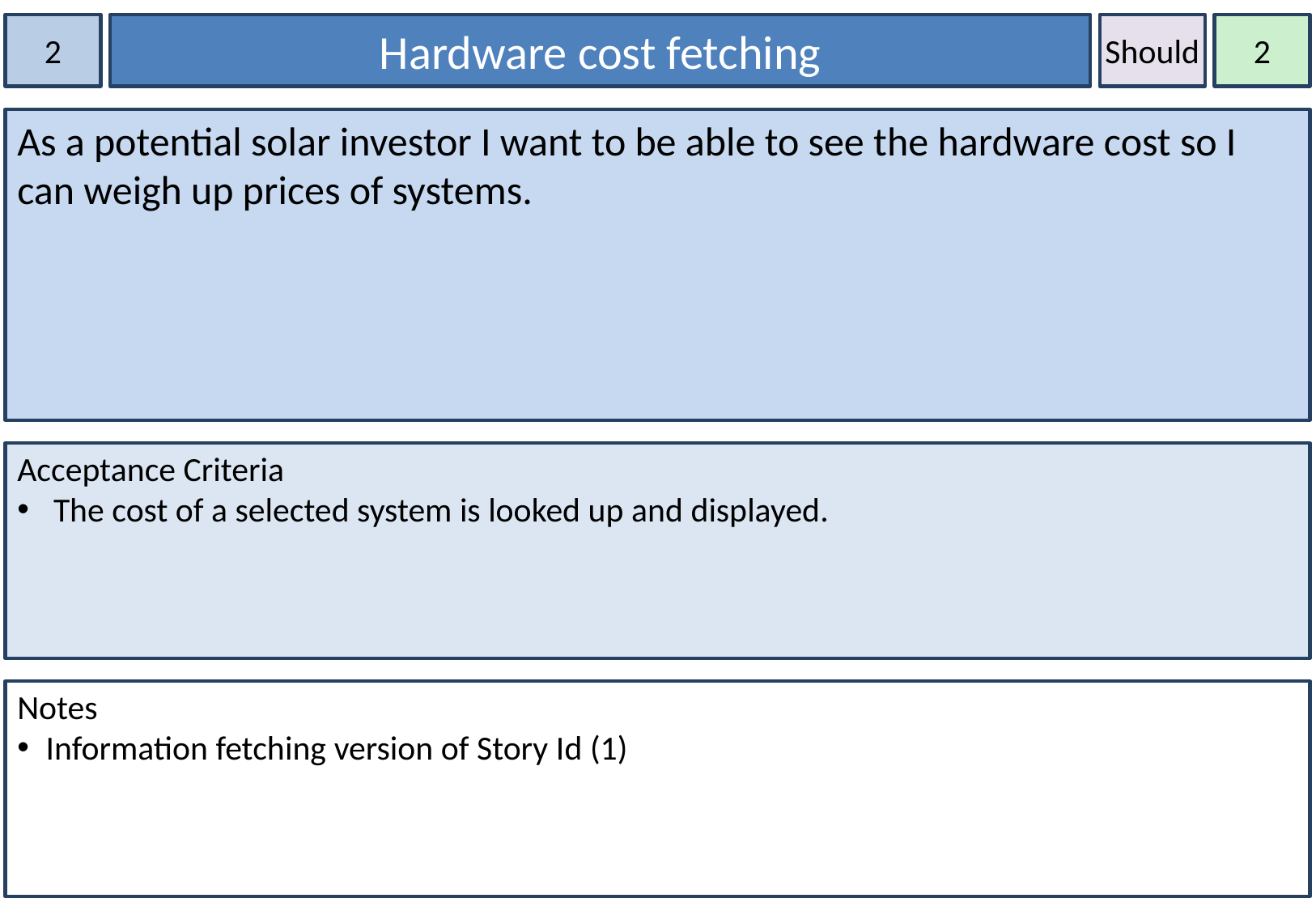

2
Hardware cost fetching
Should
2
As a potential solar investor I want to be able to see the hardware cost so I can weigh up prices of systems.
Acceptance Criteria
 The cost of a selected system is looked up and displayed.
Notes
Information fetching version of Story Id (1)